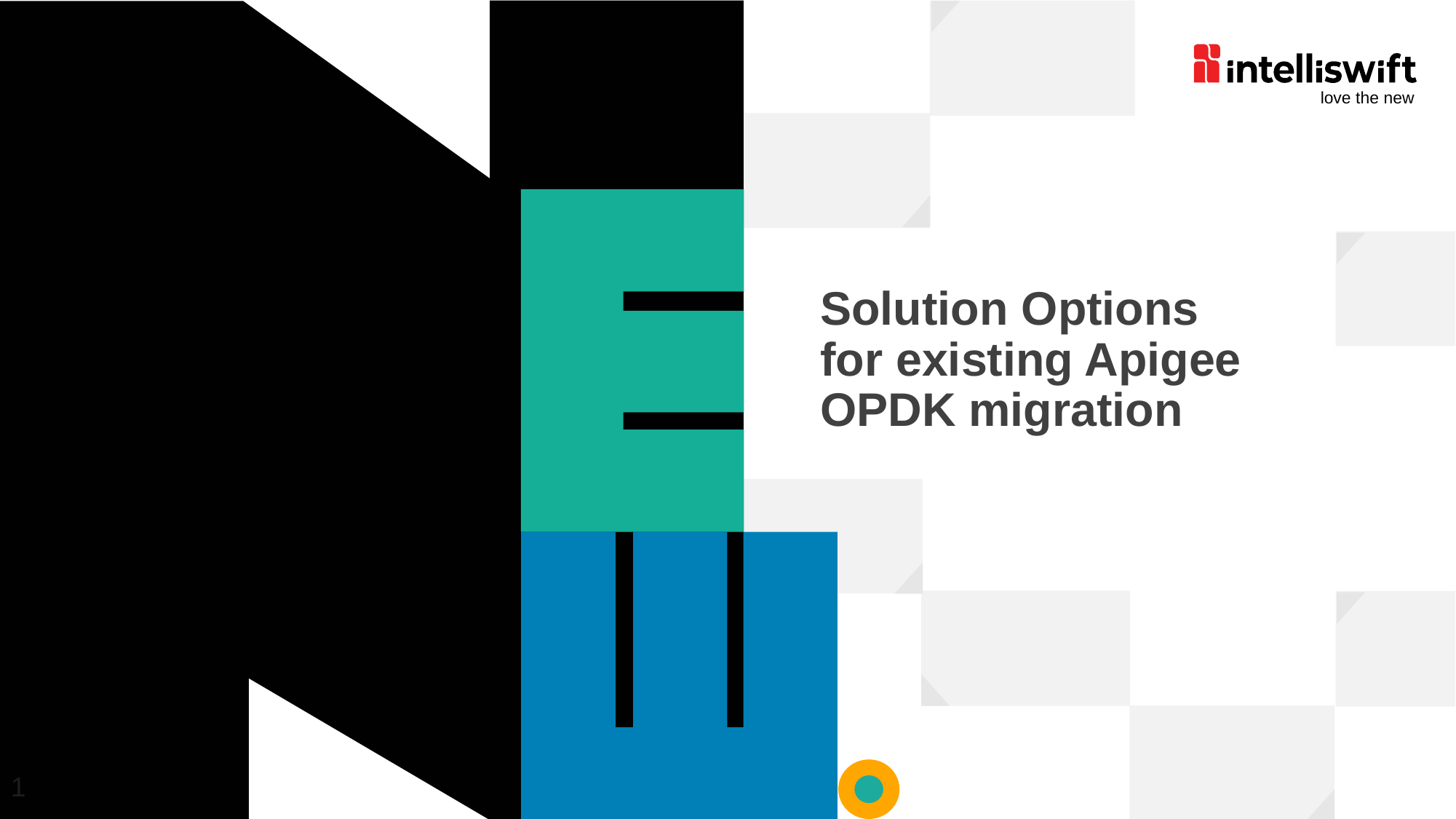

Solution Options for existing Apigee OPDK migration

1